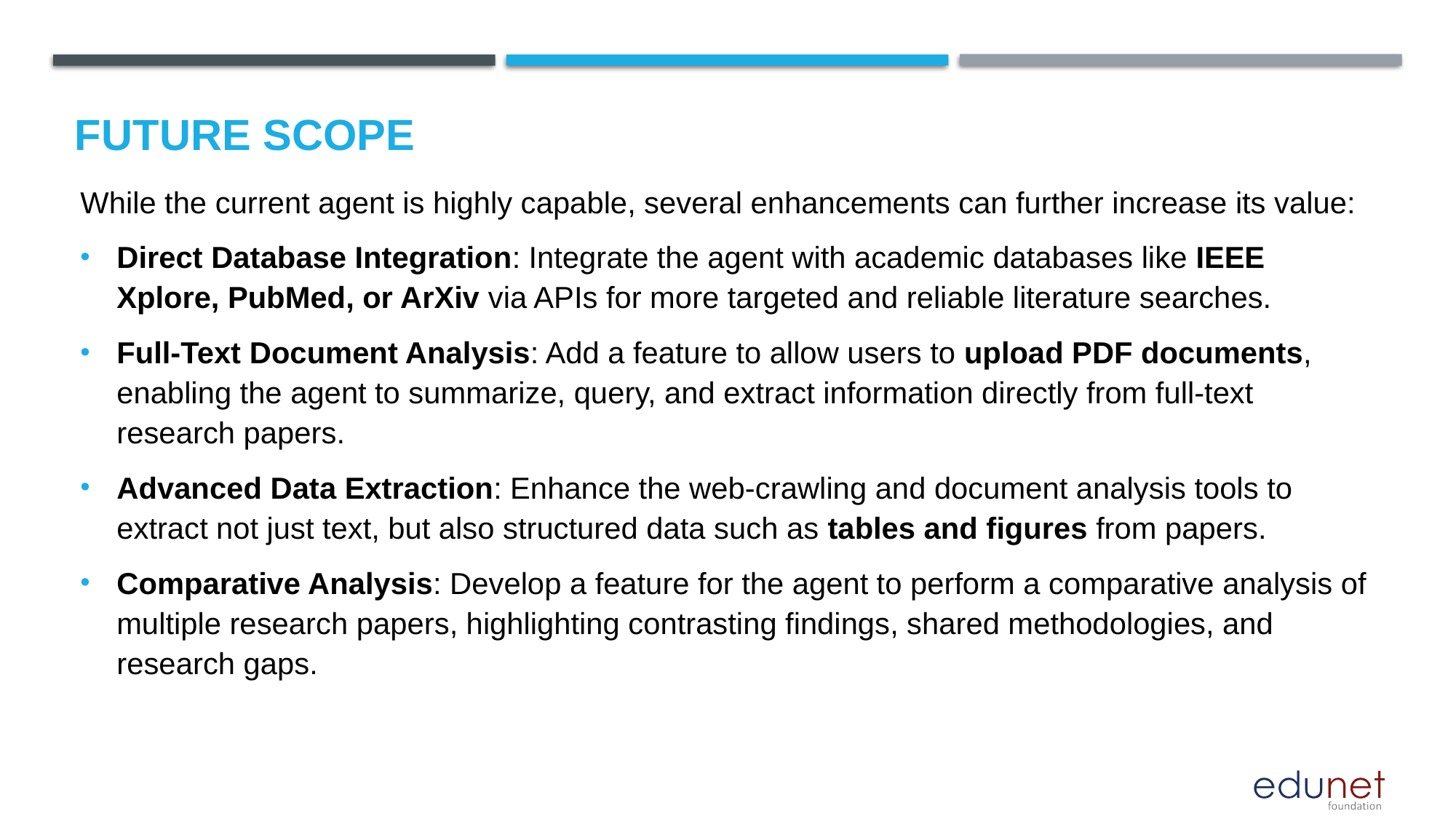

Future scope
While the current agent is highly capable, several enhancements can further increase its value:
Direct Database Integration: Integrate the agent with academic databases like IEEE Xplore, PubMed, or ArXiv via APIs for more targeted and reliable literature searches.
Full-Text Document Analysis: Add a feature to allow users to upload PDF documents, enabling the agent to summarize, query, and extract information directly from full-text research papers.
Advanced Data Extraction: Enhance the web-crawling and document analysis tools to extract not just text, but also structured data such as tables and figures from papers.
Comparative Analysis: Develop a feature for the agent to perform a comparative analysis of multiple research papers, highlighting contrasting findings, shared methodologies, and research gaps.